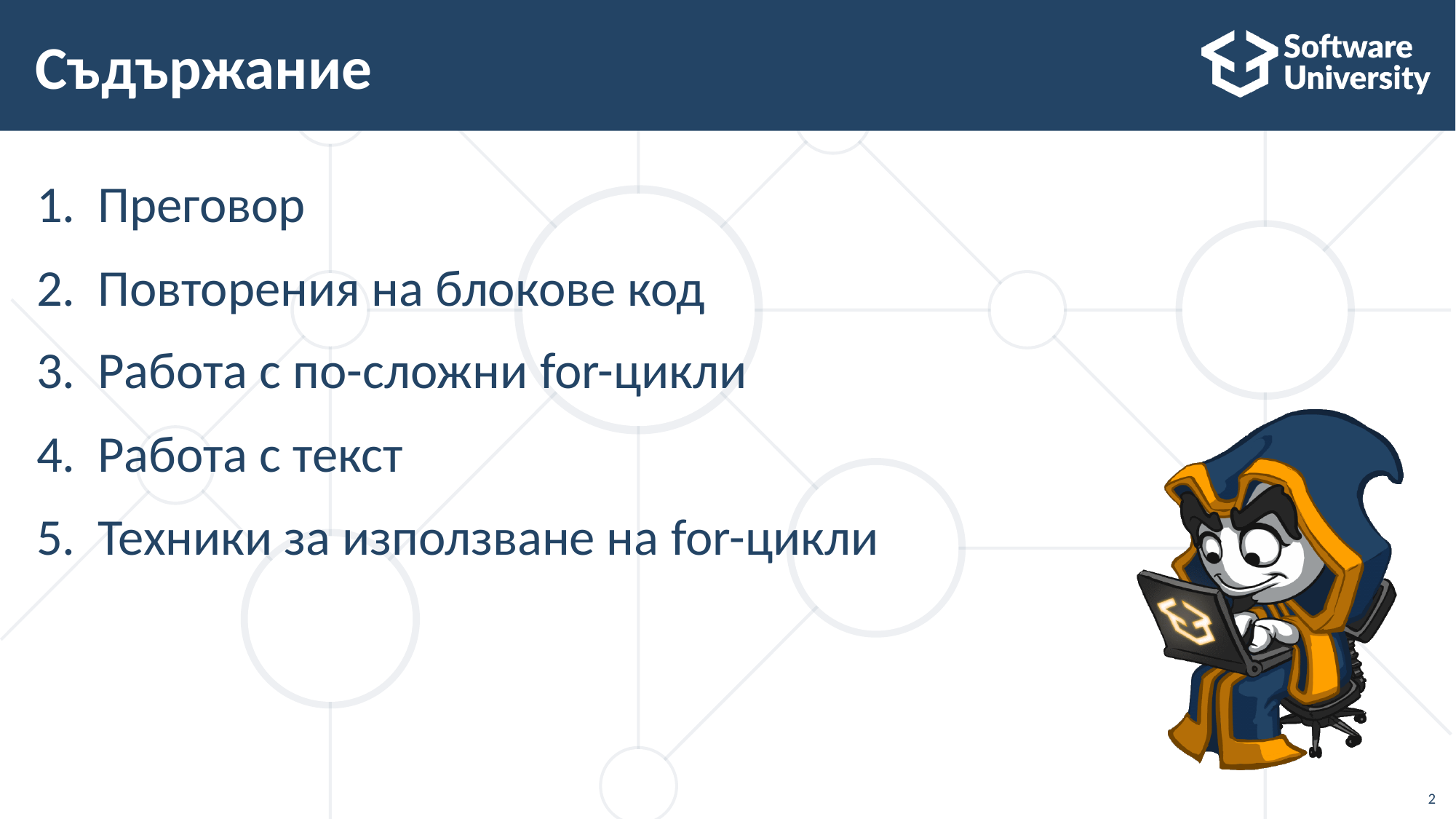

# Съдържание
Преговор
Повторения на блокове код
Работа с по-сложни for-цикли
Работа с текст
Техники за използване на for-цикли

2